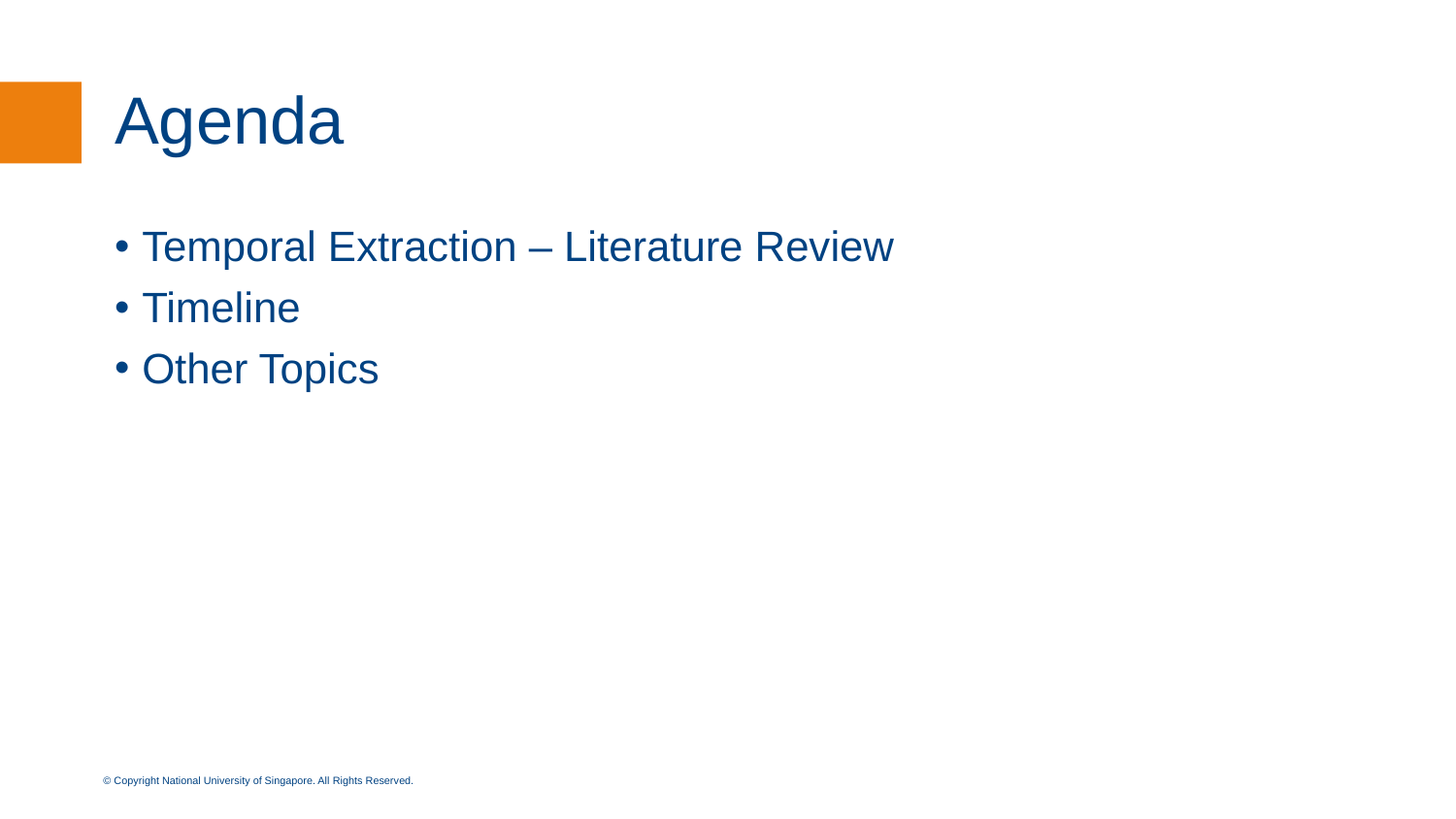

# Agenda
Temporal Extraction – Literature Review
Timeline
Other Topics